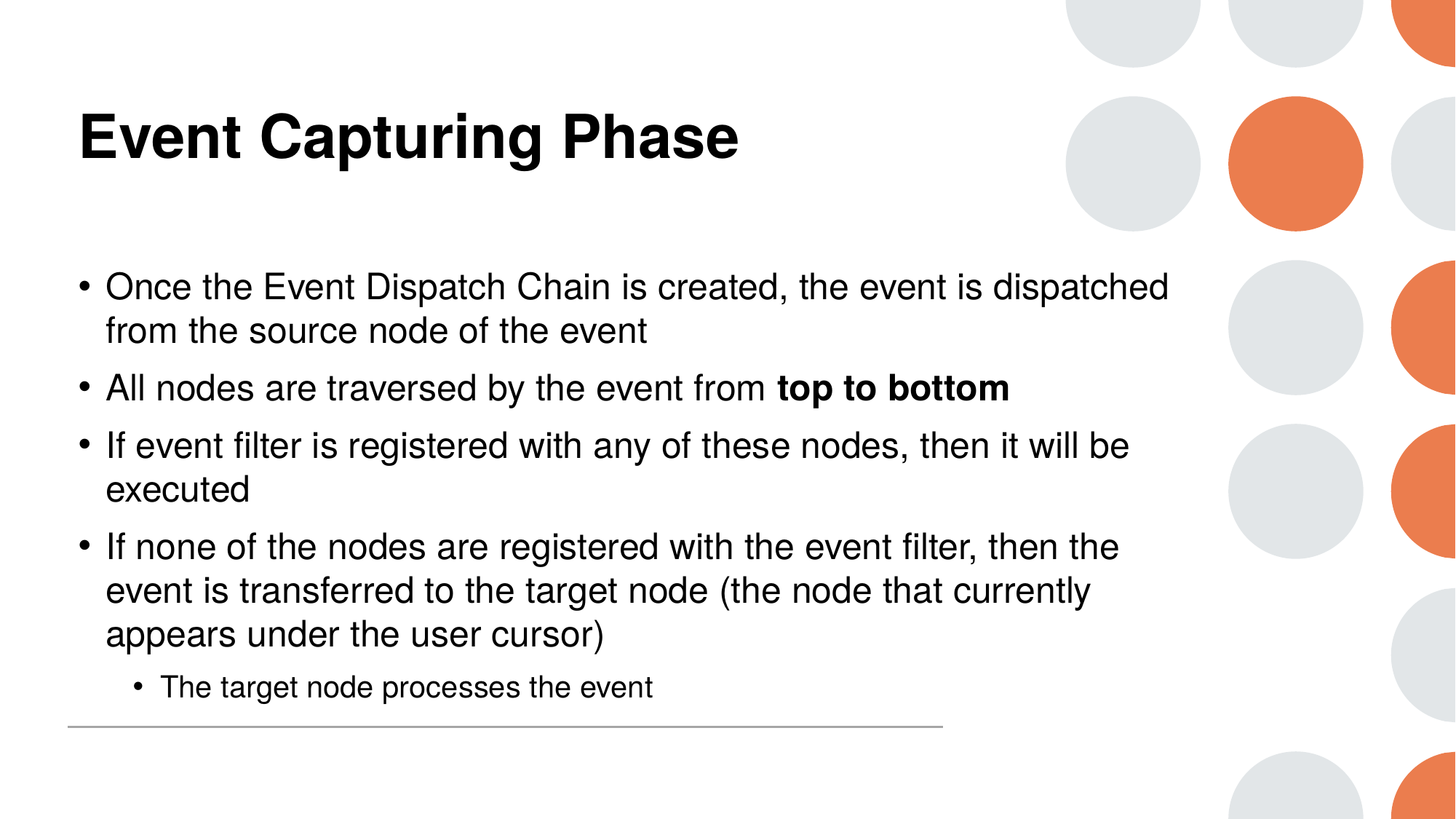

# Event Capturing Phase
Once the Event Dispatch Chain is created, the event is dispatched from the source node of the event
All nodes are traversed by the event from top to bottom
If event filter is registered with any of these nodes, then it will be executed
If none of the nodes are registered with the event filter, then the event is transferred to the target node (the node that currently appears under the user cursor)
The target node processes the event